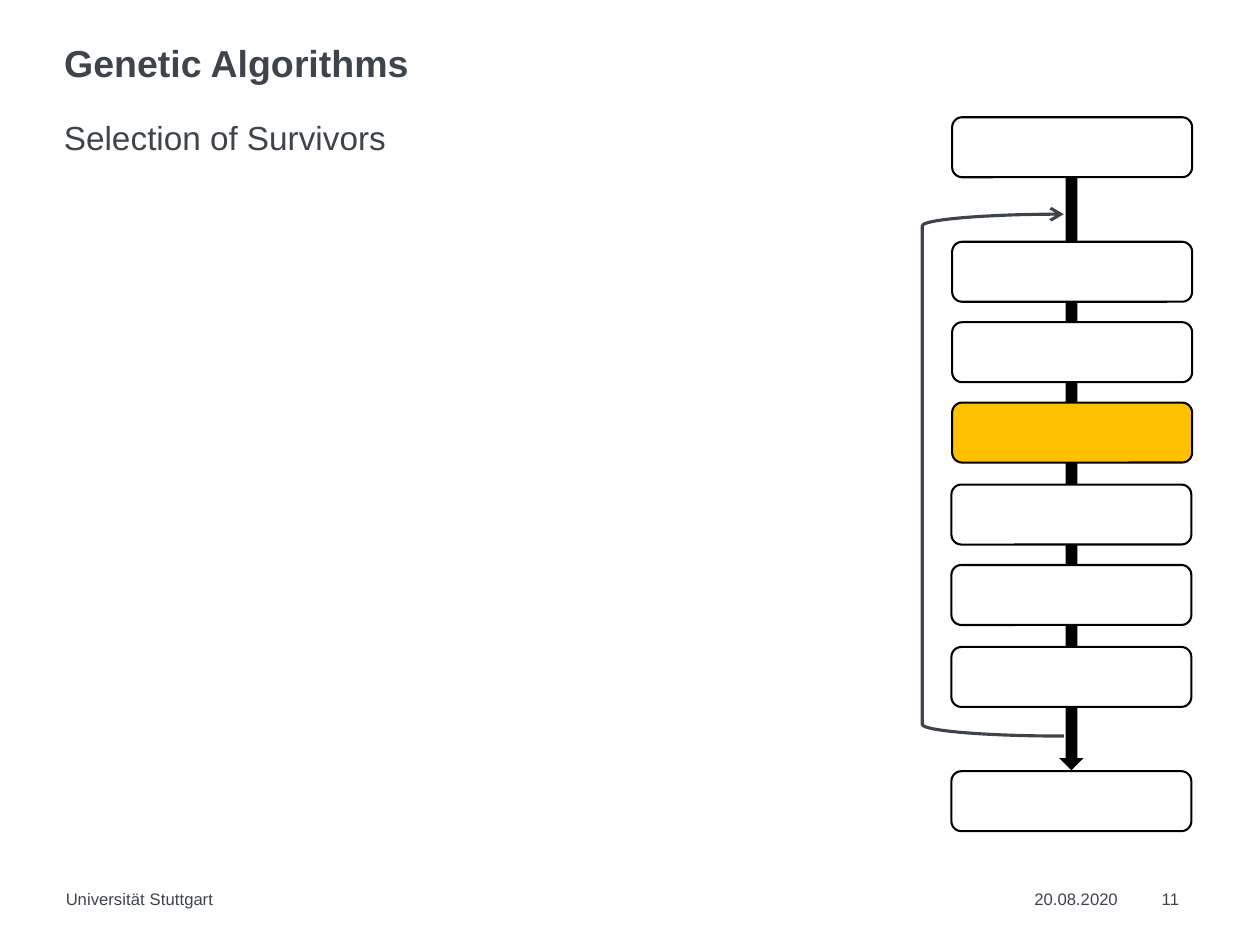

# Genetic Algorithms

Selection of Survivors

Universität Stuttgart
20.08.2020
11